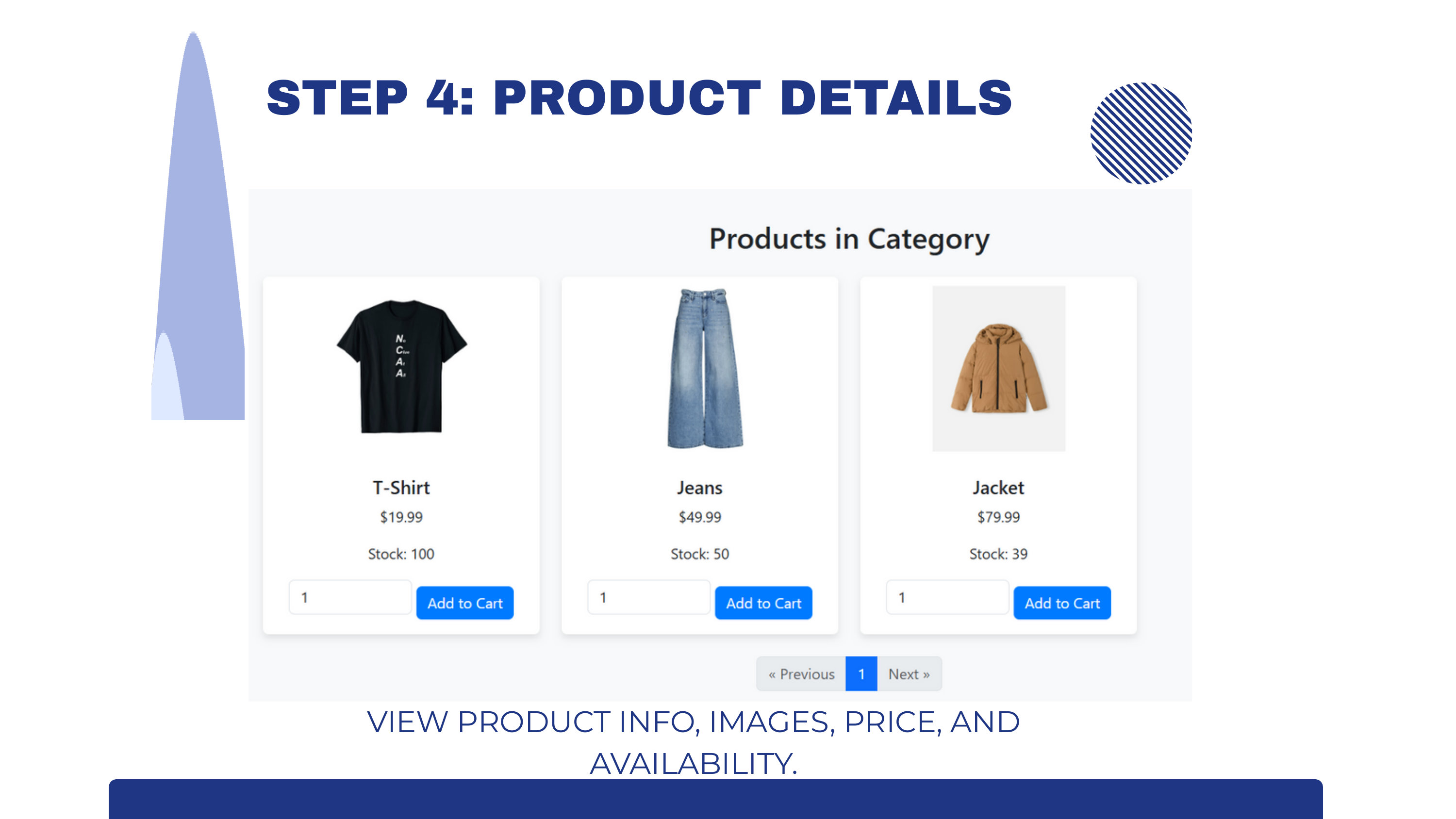

STEP 4: PRODUCT DETAILS

VIEW PRODUCT INFO, IMAGES, PRICE, AND AVAILABILITY.